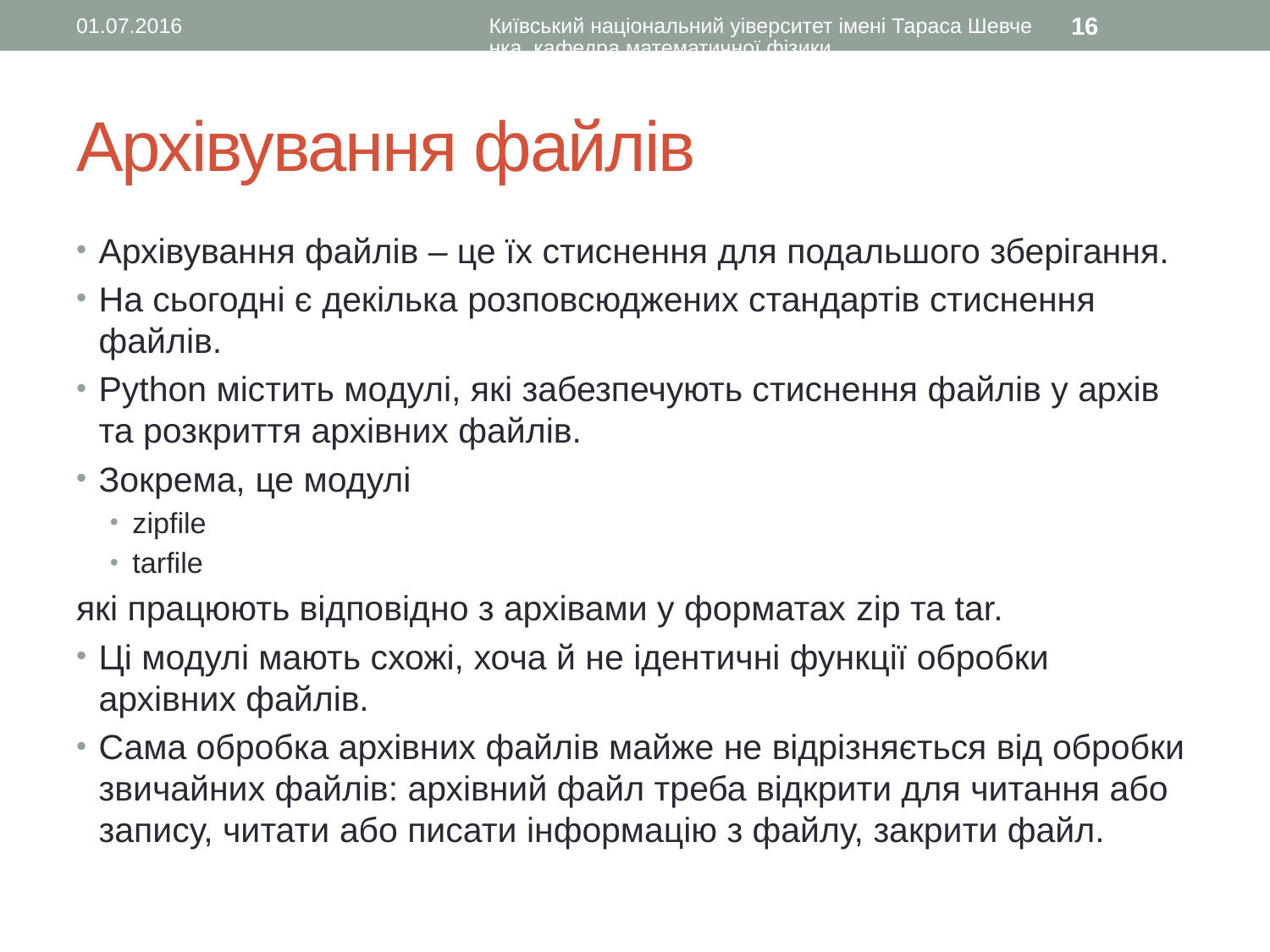

01.07.2016
Київський національний уіверситет імені Тараса Шевченка, кафедра математичної фізики
16
# Архівування файлів
Архівування файлів – це їх стиснення для подальшого зберігання.
На сьогодні є декілька розповсюджених стандартів стиснення файлів.
Python містить модулі, які забезпечують стиснення файлів у архів та розкриття архівних файлів.
Зокрема, це модулі
zipfile
tarfile
які працюють відповідно з архівами у форматах zip та tar.
Ці модулі мають схожі, хоча й не ідентичні функції обробки архівних файлів.
Сама обробка архівних файлів майже не відрізняється від обробки звичайних файлів: архівний файл треба відкрити для читання або запису, читати або писати інформацію з файлу, закрити файл.